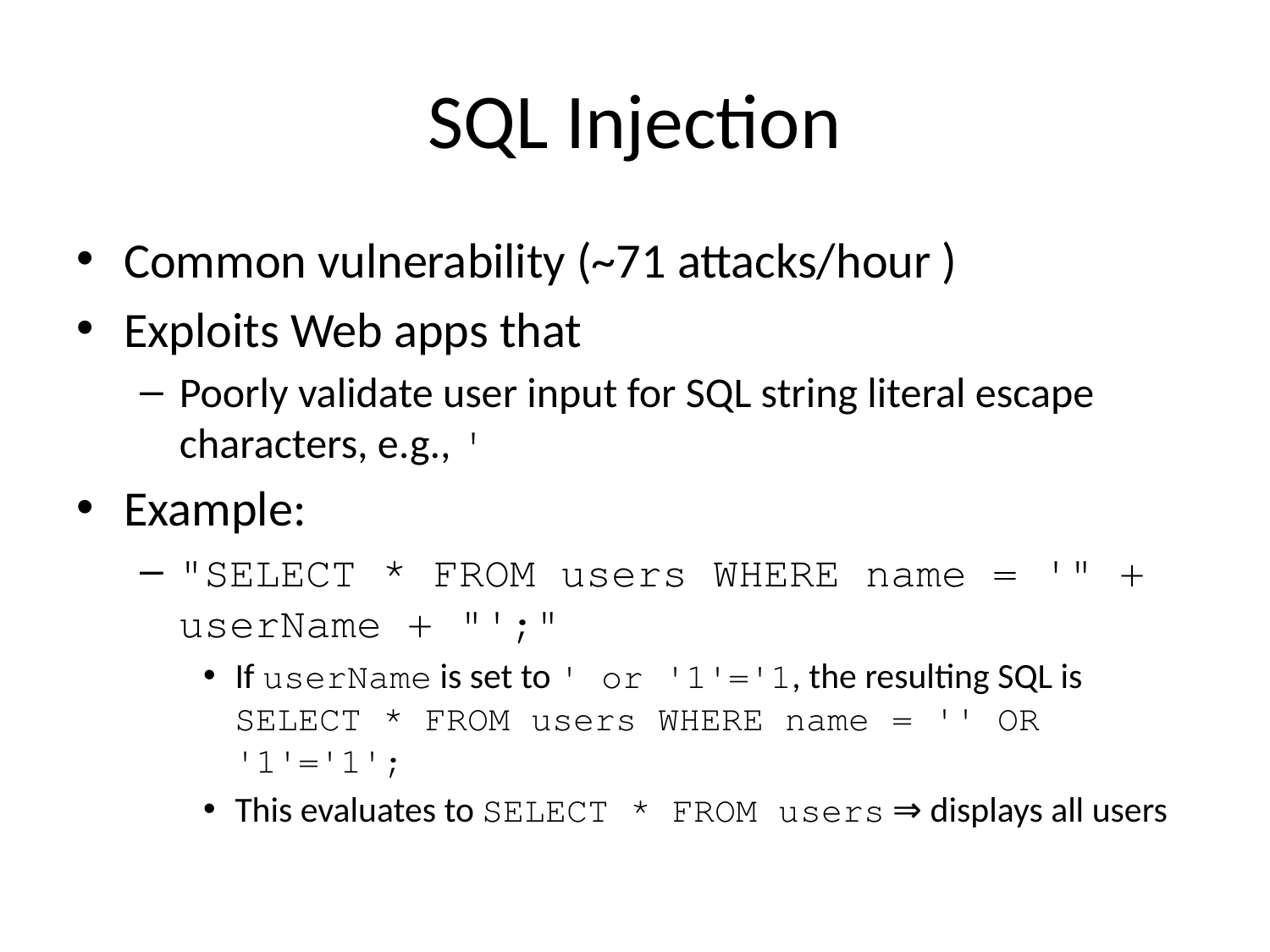

# SQL Injection
Common vulnerability (~71 attacks/hour )
Exploits Web apps that
Poorly validate user input for SQL string literal escape characters, e.g., '
Example:
"SELECT * FROM users WHERE name = '" + userName + "';"
If userName is set to ' or '1'='1, the resulting SQL is
SELECT * FROM users WHERE name = '' OR '1'='1';
This evaluates to SELECT * FROM users ⇒ displays all users